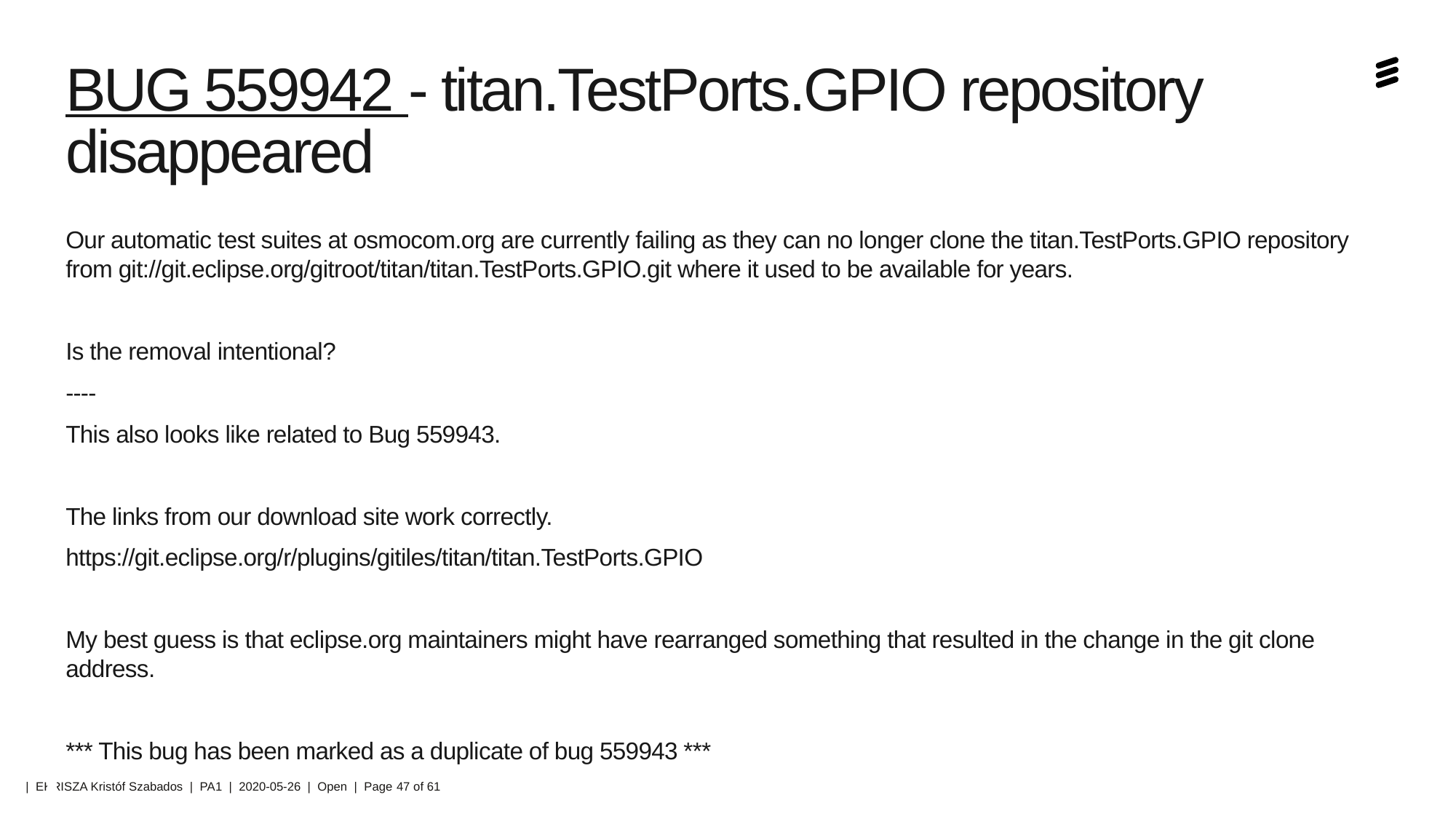

# BUG 559942 - titan.TestPorts.GPIO repository disappeared
Our automatic test suites at osmocom.org are currently failing as they can no longer clone the titan.TestPorts.GPIO repository from git://git.eclipse.org/gitroot/titan/titan.TestPorts.GPIO.git where it used to be available for years.

Is the removal intentional?
----
This also looks like related to Bug 559943.

The links from our download site work correctly.
https://git.eclipse.org/r/plugins/gitiles/titan/titan.TestPorts.GPIO

My best guess is that eclipse.org maintainers might have rearranged something that resulted in the change in the git clone address.

*** This bug has been marked as a duplicate of bug 559943 ***